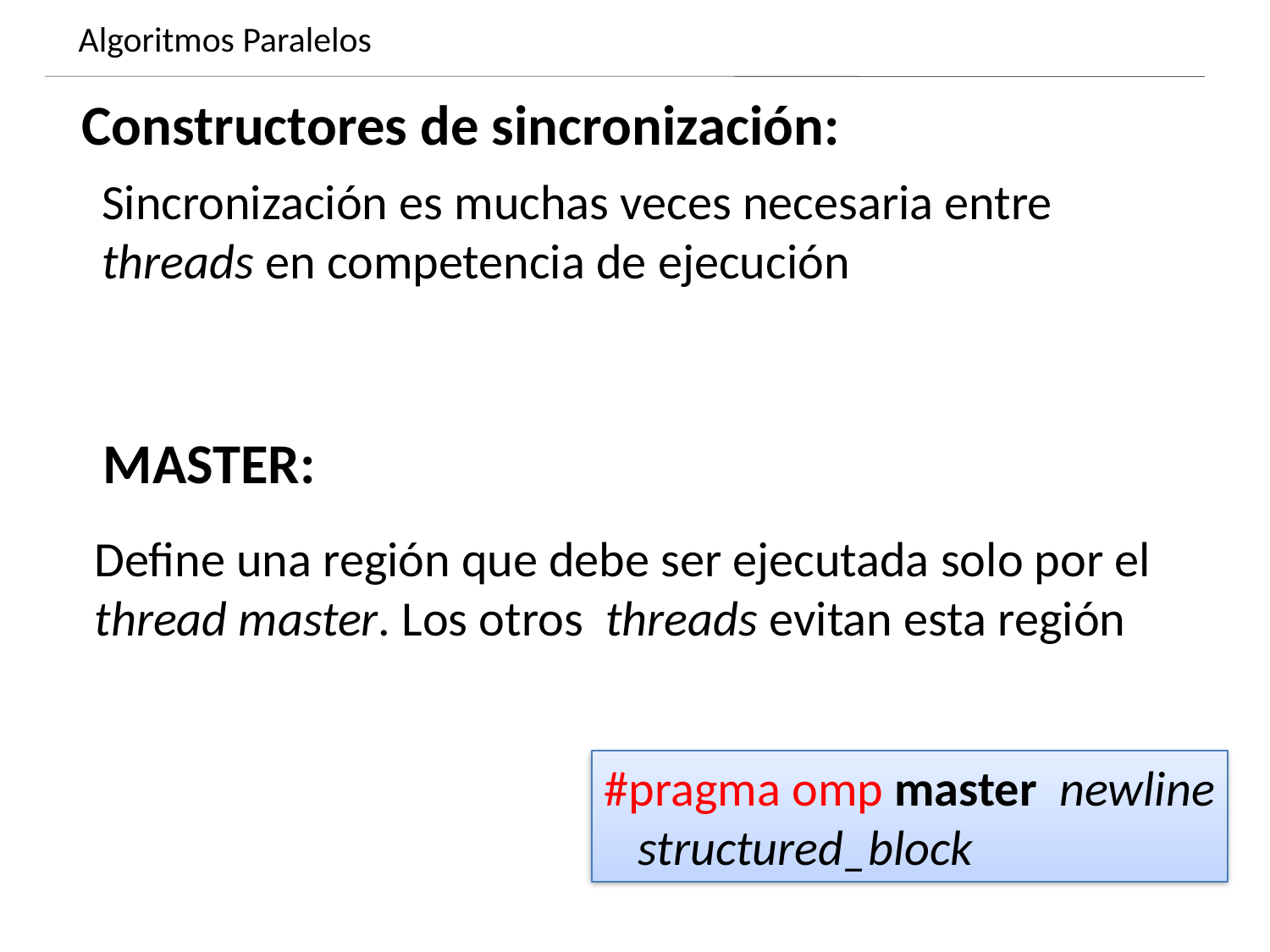

Algoritmos Paralelos
Dynamics of growing SMBHs in galaxy cores

Constructores de sincronización:
Sincronización es muchas veces necesaria entre threads en competencia de ejecución
MASTER:
Define una región que debe ser ejecutada solo por el thread master. Los otros  threads evitan esta región
#pragma omp master  newline
   structured_block